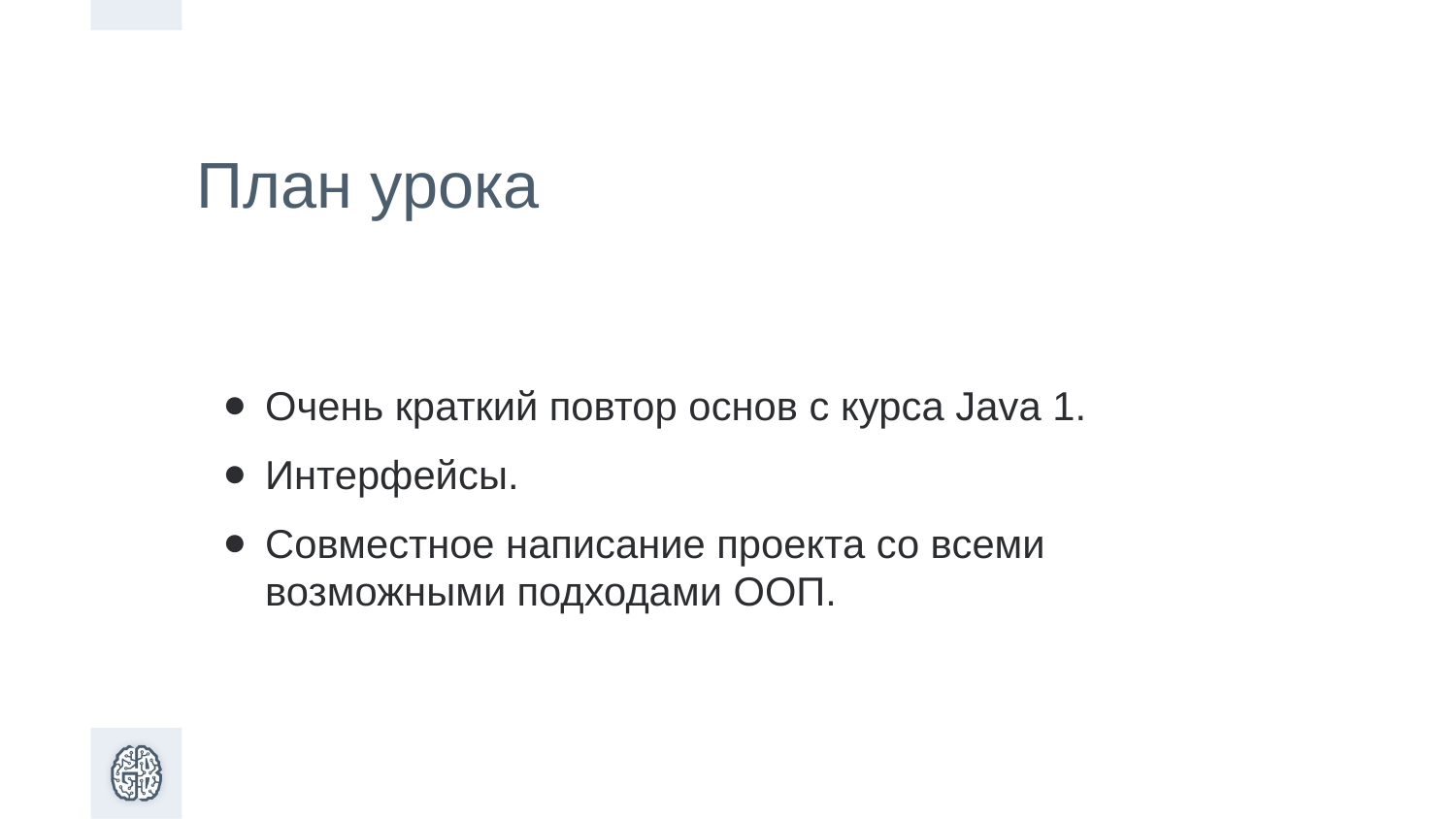

План урока
Очень краткий повтор основ с курса Java 1.
Интерфейсы.
Совместное написание проекта со всеми возможными подходами ООП.